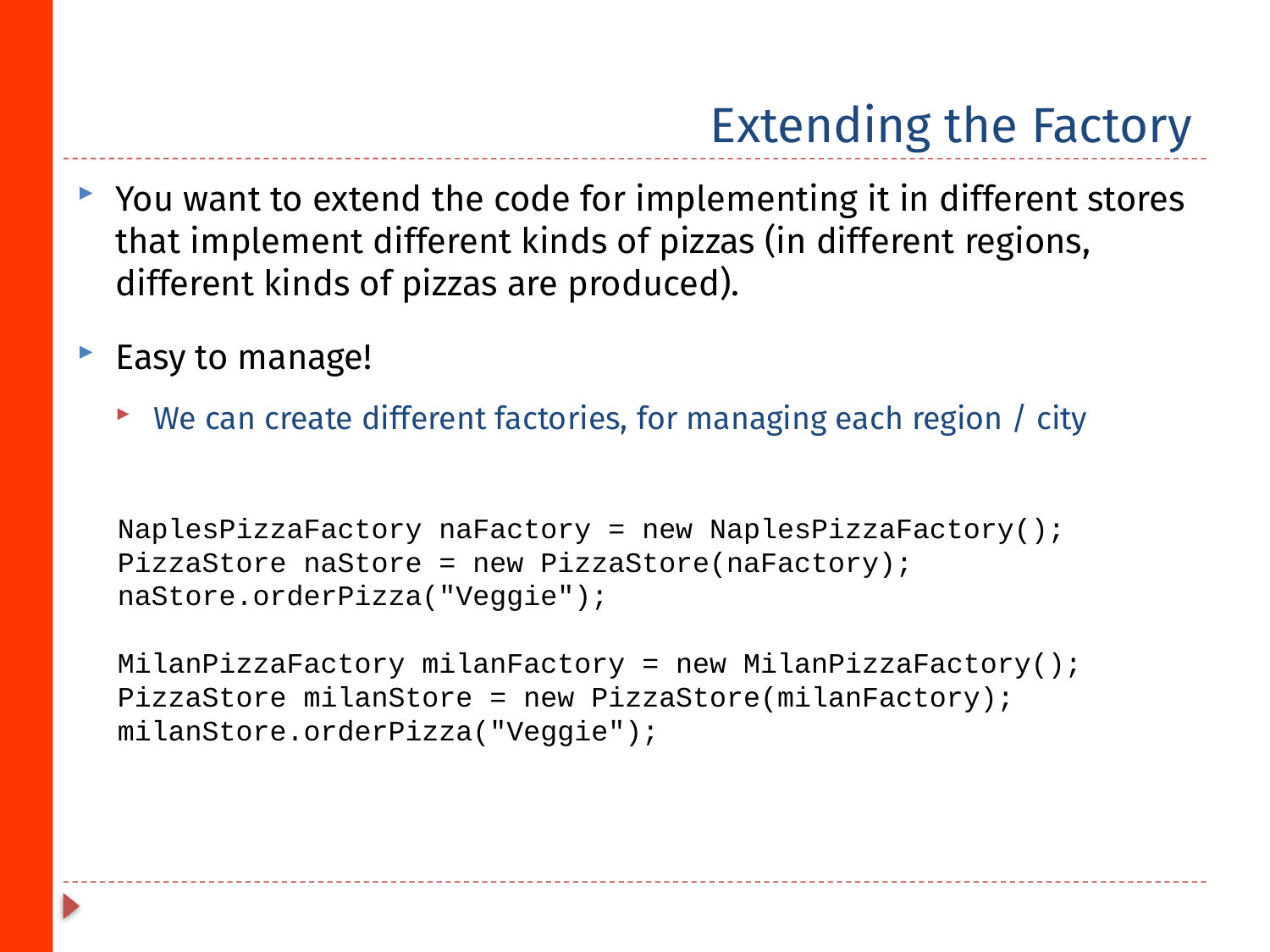

# Extending the Factory
You want to extend the code for implementing it in different stores that implement different kinds of pizzas (in different regions, different kinds of pizzas are produced).
Easy to manage!
We can create different factories, for managing each region / city
NaplesPizzaFactory naFactory = new NaplesPizzaFactory();
PizzaStore naStore = new PizzaStore(naFactory);
naStore.orderPizza("Veggie");

MilanPizzaFactory milanFactory = new MilanPizzaFactory();
PizzaStore milanStore = new PizzaStore(milanFactory);
milanStore.orderPizza("Veggie");